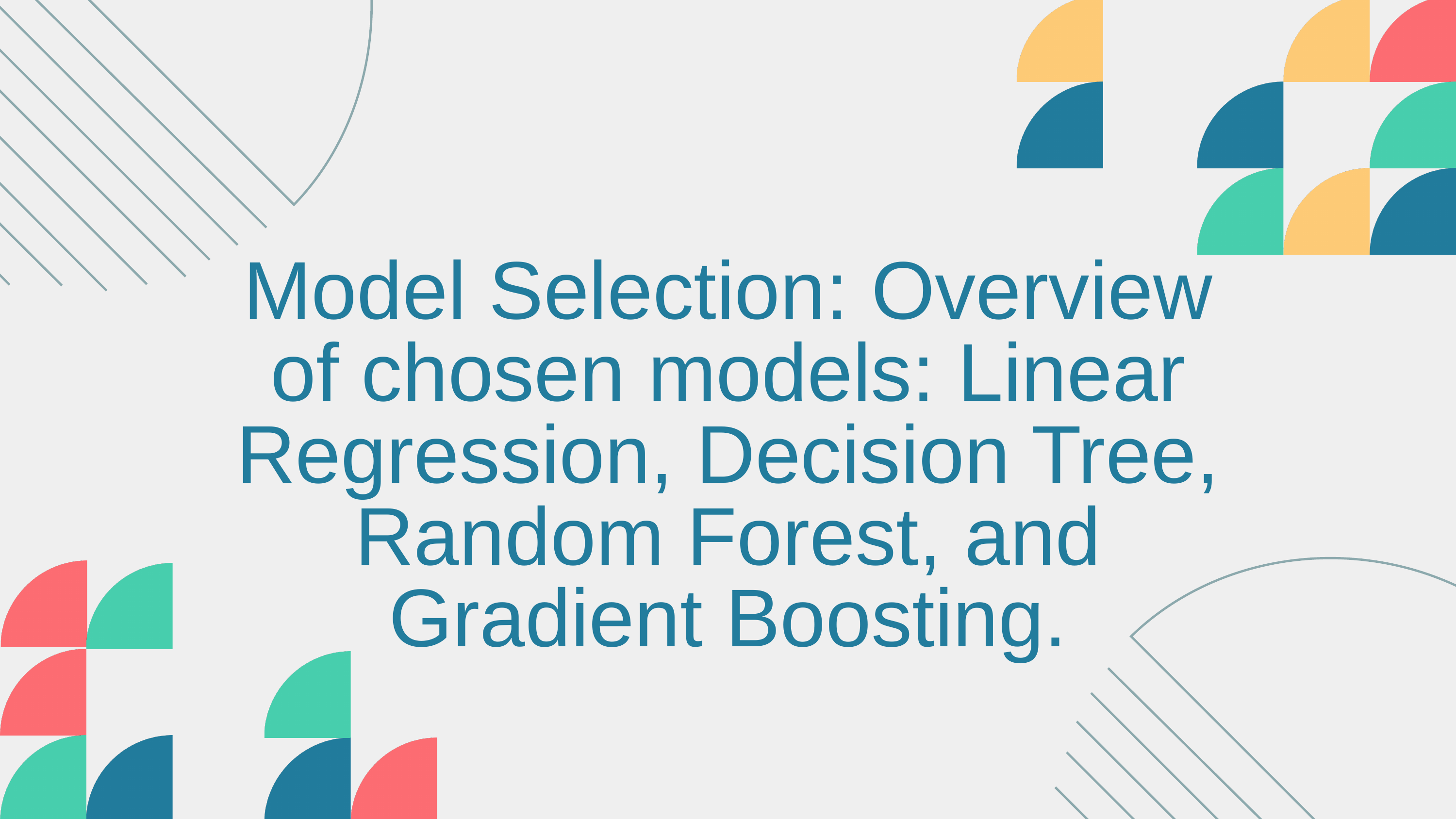

Model Selection: Overview of chosen models: Linear Regression, Decision Tree, Random Forest, and Gradient Boosting.